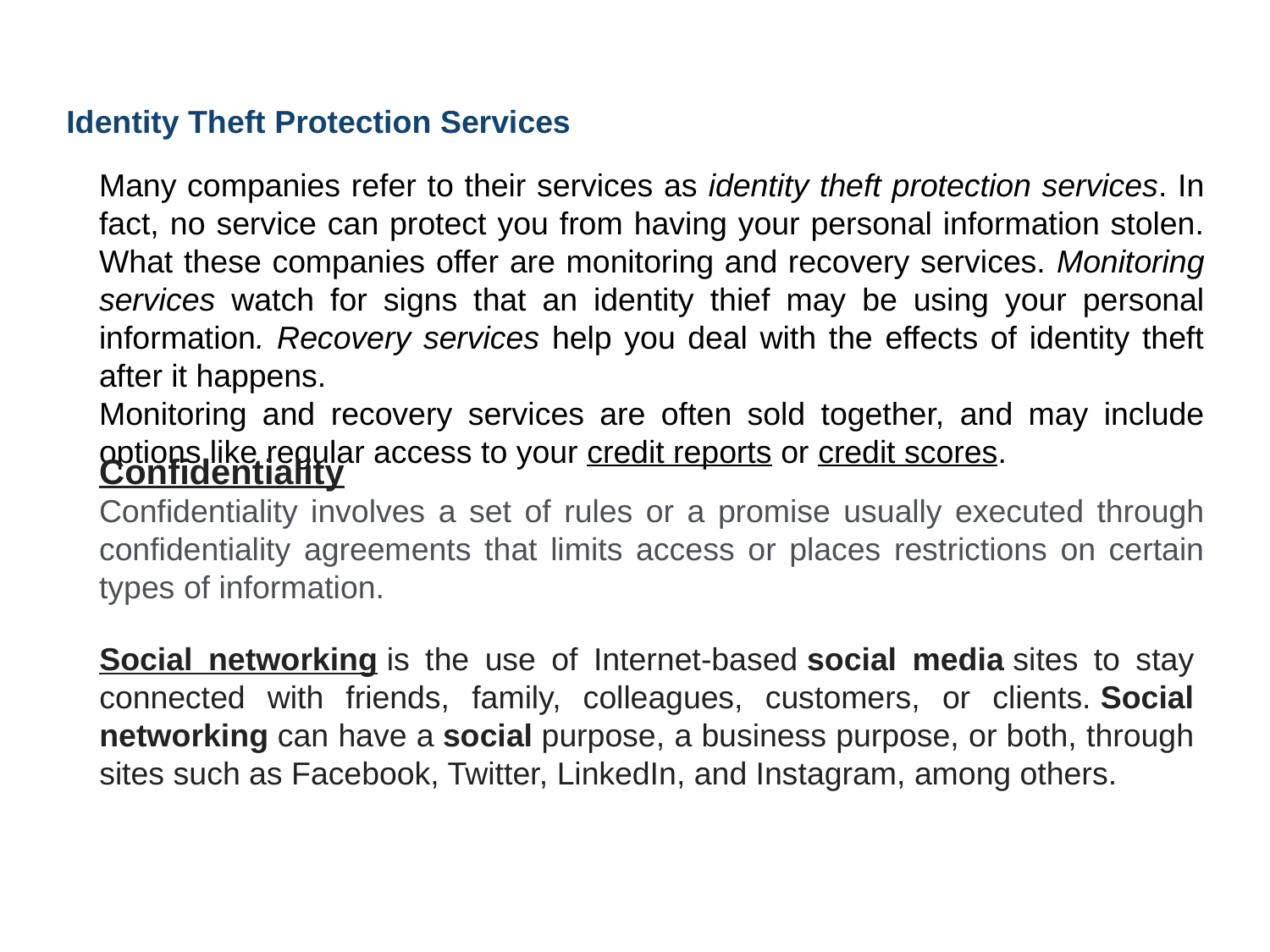

Identity Theft Protection Services
Many companies refer to their services as identity theft protection services. In fact, no service can protect you from having your personal information stolen. What these companies offer are monitoring and recovery services. Monitoring services watch for signs that an identity thief may be using your personal information. Recovery services help you deal with the effects of identity theft after it happens.
Monitoring and recovery services are often sold together, and may include options like regular access to your credit reports or credit scores.
Confidentiality
Confidentiality involves a set of rules or a promise usually executed through confidentiality agreements that limits access or places restrictions on certain types of information.
Social networking is the use of Internet-based social media sites to stay connected with friends, family, colleagues, customers, or clients. Social networking can have a social purpose, a business purpose, or both, through sites such as Facebook, Twitter, LinkedIn, and Instagram, among others.